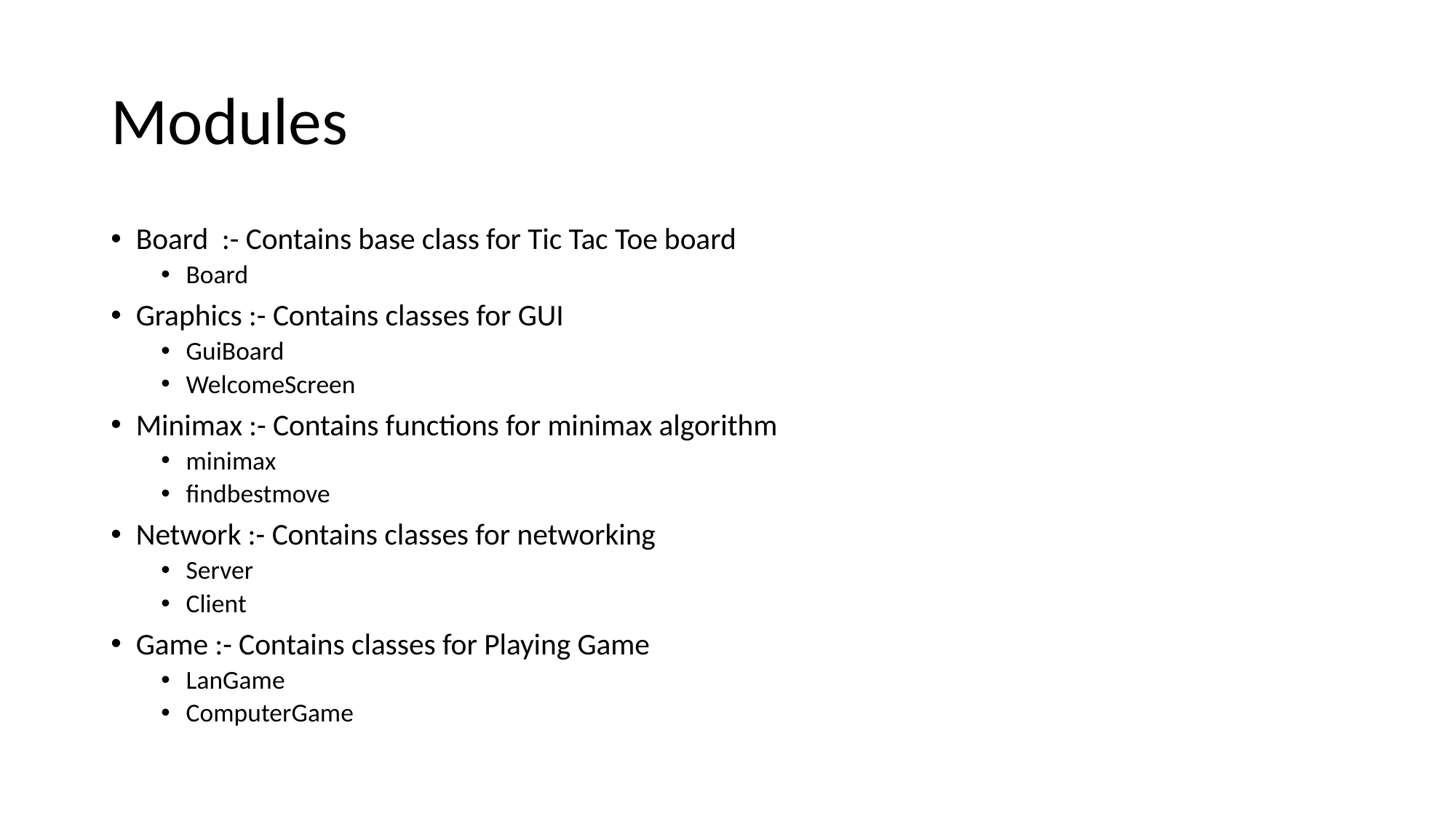

# Modules
Board  :- Contains base class for Tic Tac Toe board
Board
Graphics :- Contains classes for GUI
GuiBoard
WelcomeScreen
Minimax :- Contains functions for minimax algorithm
minimax
findbestmove
Network :- Contains classes for networking
Server
Client
Game :- Contains classes for Playing Game
LanGame
ComputerGame